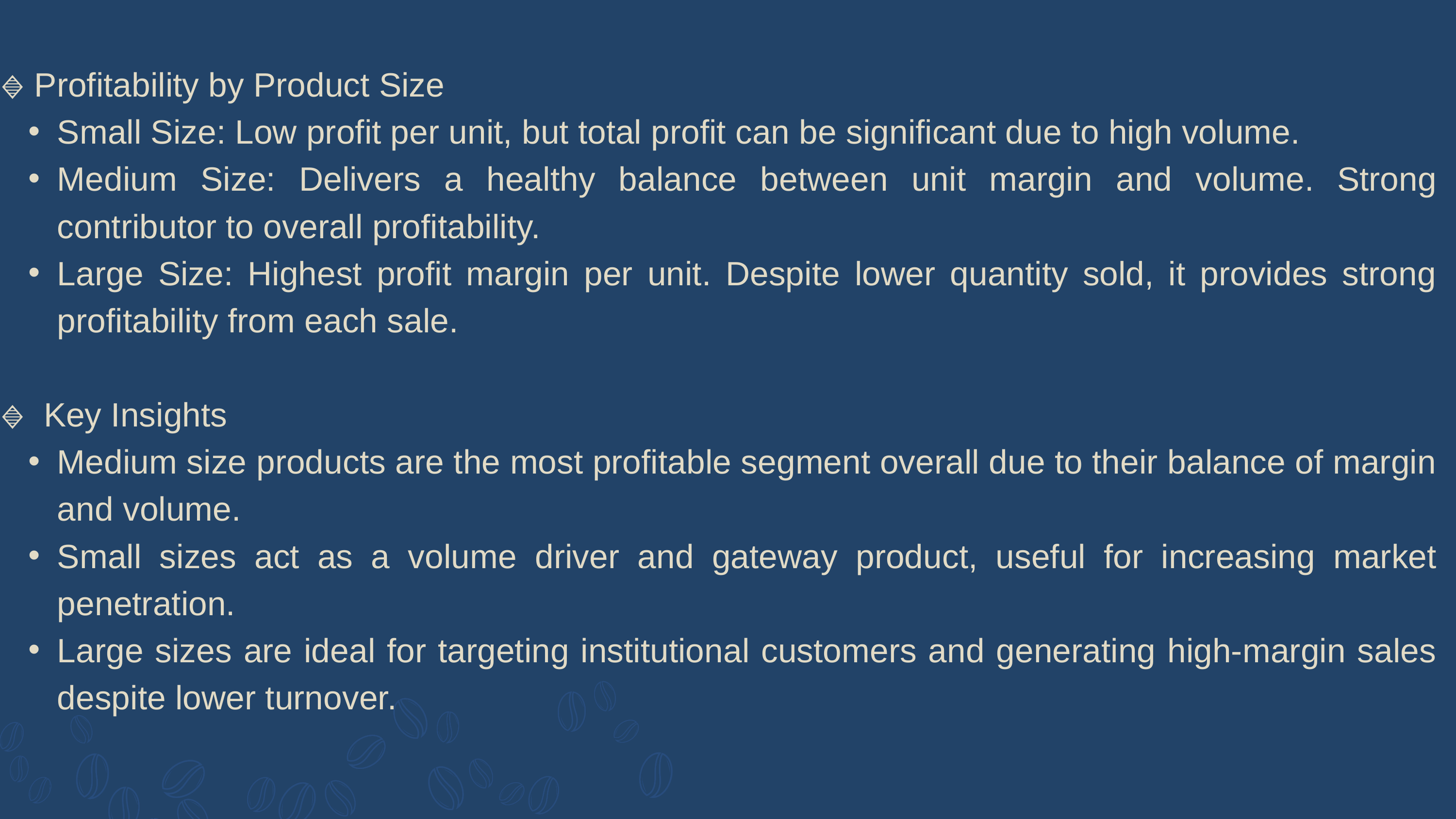

🔹 Profitability by Product Size
Small Size: Low profit per unit, but total profit can be significant due to high volume.
Medium Size: Delivers a healthy balance between unit margin and volume. Strong contributor to overall profitability.
Large Size: Highest profit margin per unit. Despite lower quantity sold, it provides strong profitability from each sale.

🔹  Key Insights
Medium size products are the most profitable segment overall due to their balance of margin and volume.
Small sizes act as a volume driver and gateway product, useful for increasing market penetration.
Large sizes are ideal for targeting institutional customers and generating high-margin sales despite lower turnover.